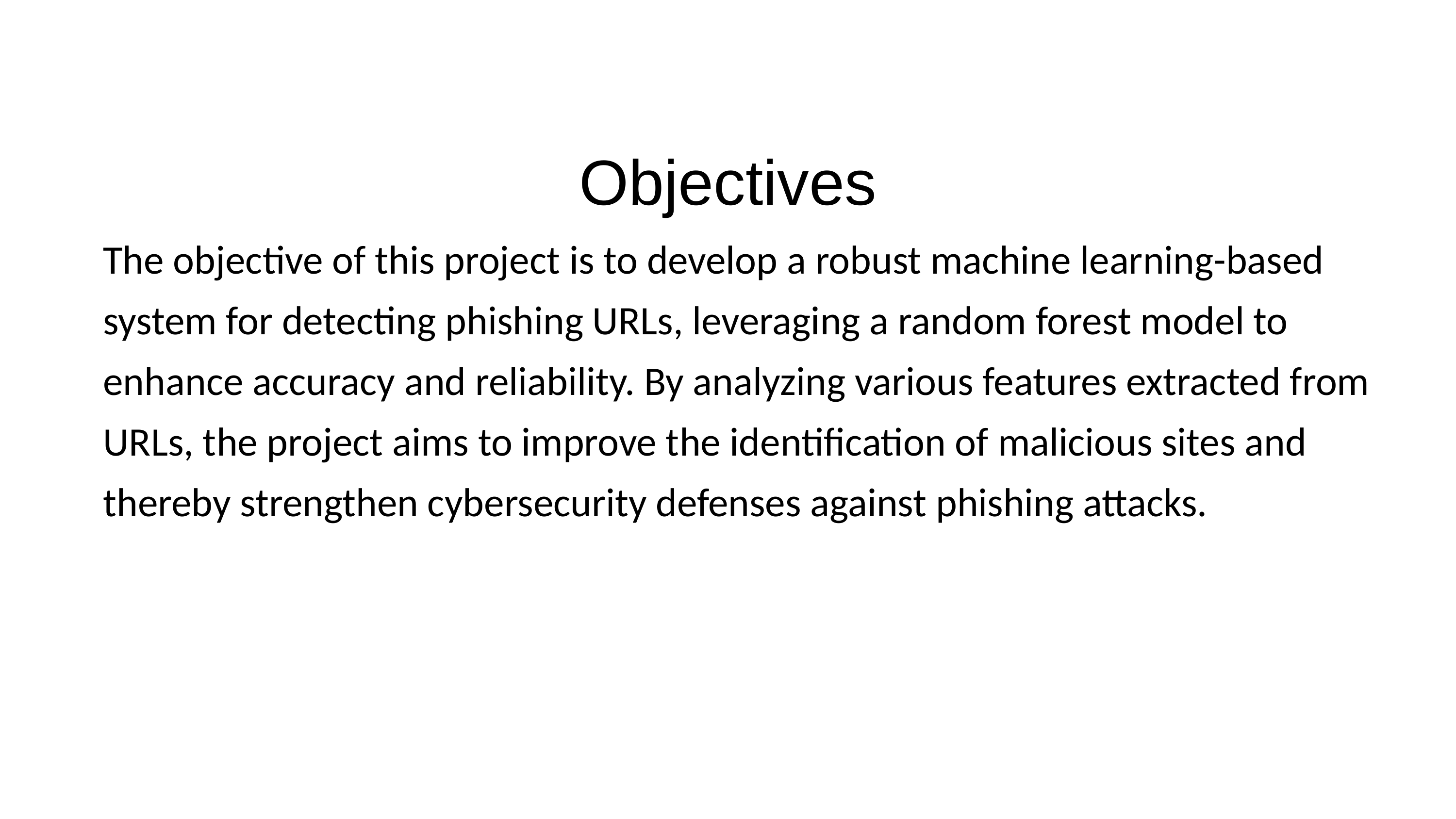

Objectives
The objective of this project is to develop a robust machine learning-based system for detecting phishing URLs, leveraging a random forest model to enhance accuracy and reliability. By analyzing various features extracted from URLs, the project aims to improve the identification of malicious sites and thereby strengthen cybersecurity defenses against phishing attacks.